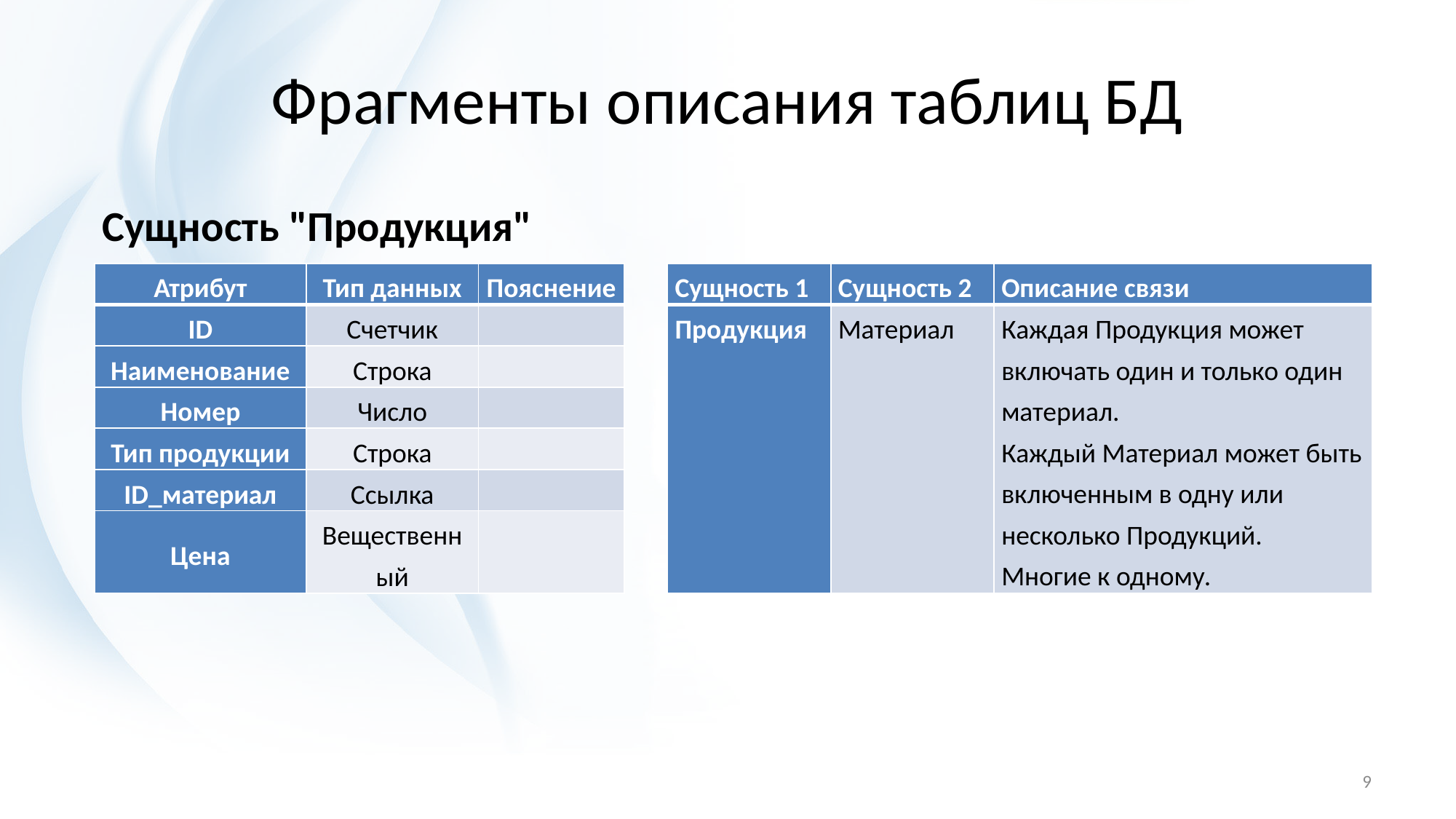

# Фрагменты описания таблиц БД
Сущность "Продукция"
| Атрибут | Тип данных | Пояснение |
| --- | --- | --- |
| ID | Счетчик |  |
| Наименование | Строка |  |
| Номер | Число |  |
| Тип продукции | Строка |  |
| ID\_материал | Ссылка |  |
| Цена | Вещественный |  |
| Сущность 1 | Сущность 2 | Описание связи |
| --- | --- | --- |
| Продукция | Материал | Каждая Продукция может включать один и только один материал. Каждый Материал может быть включенным в одну или несколько Продукций. Многие к одному. |
9